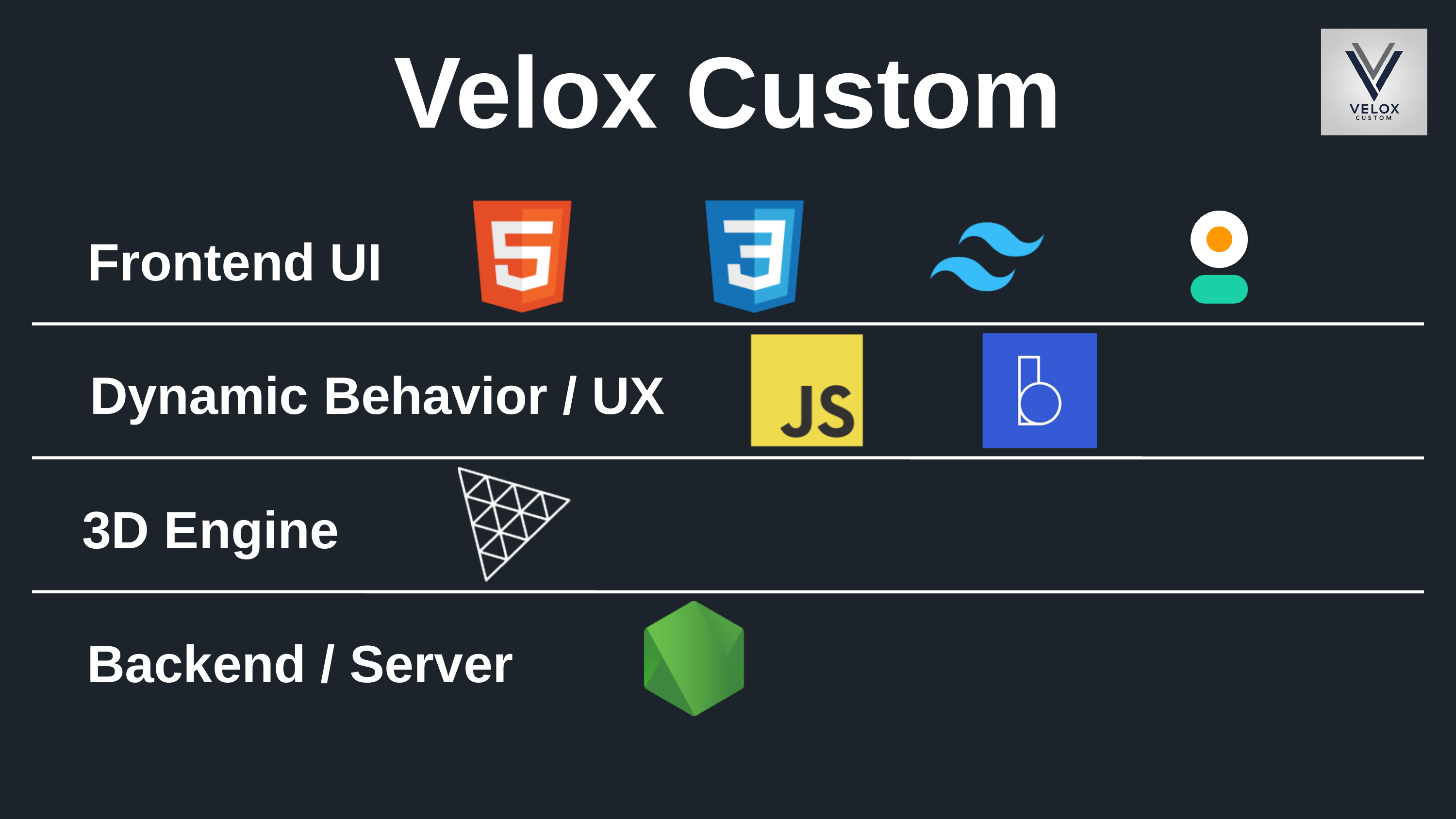

Velox Custom

Frontend UI

Dynamic Behavior / UX

3D Engine

Backend / Server